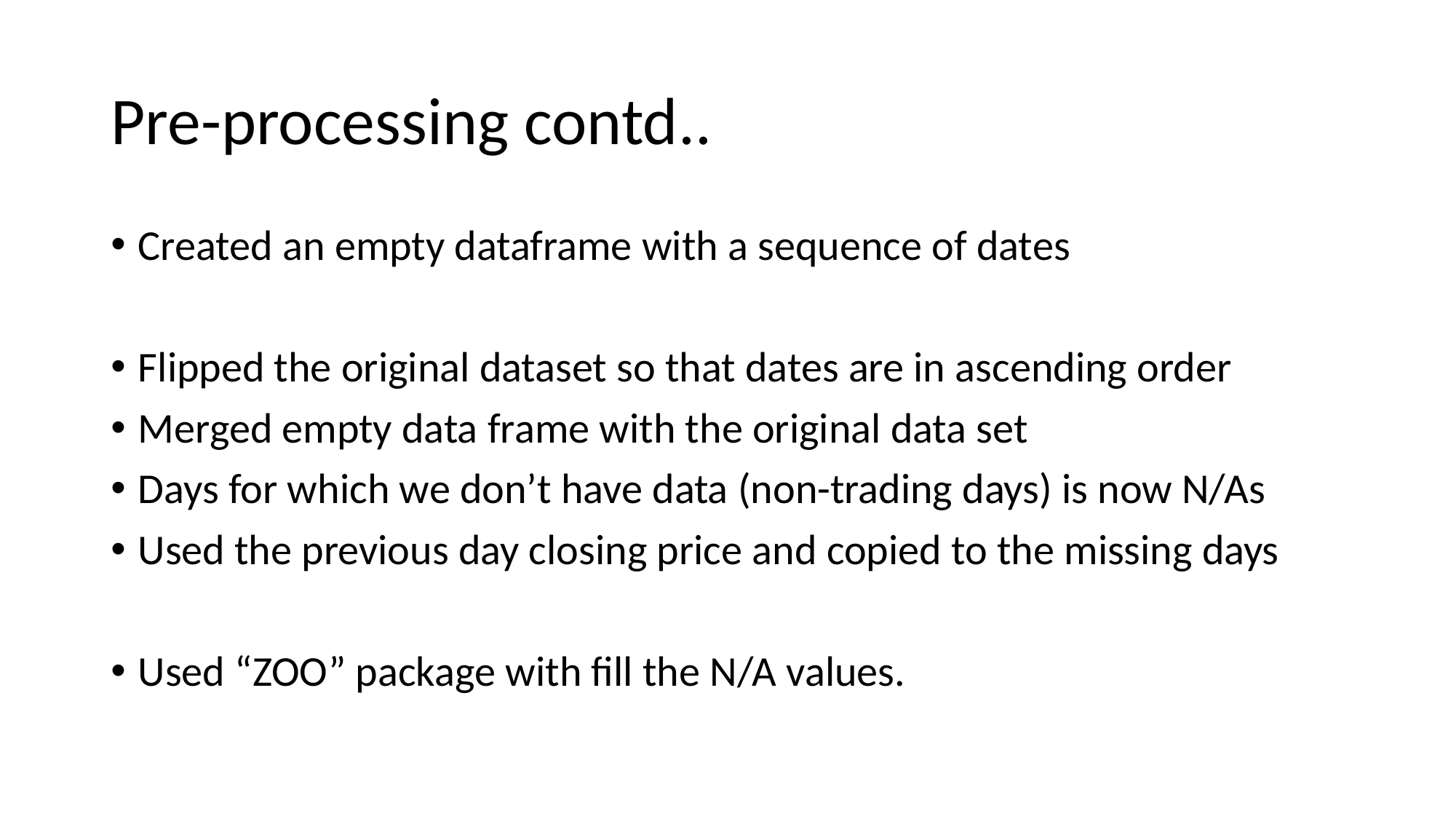

# Pre-processing contd..
Created an empty dataframe with a sequence of dates

Flipped the original dataset so that dates are in ascending order
Merged empty data frame with the original data set
Days for which we don’t have data (non-trading days) is now N/As
Used the previous day closing price and copied to the missing days

Used “ZOO” package with fill the N/A values.